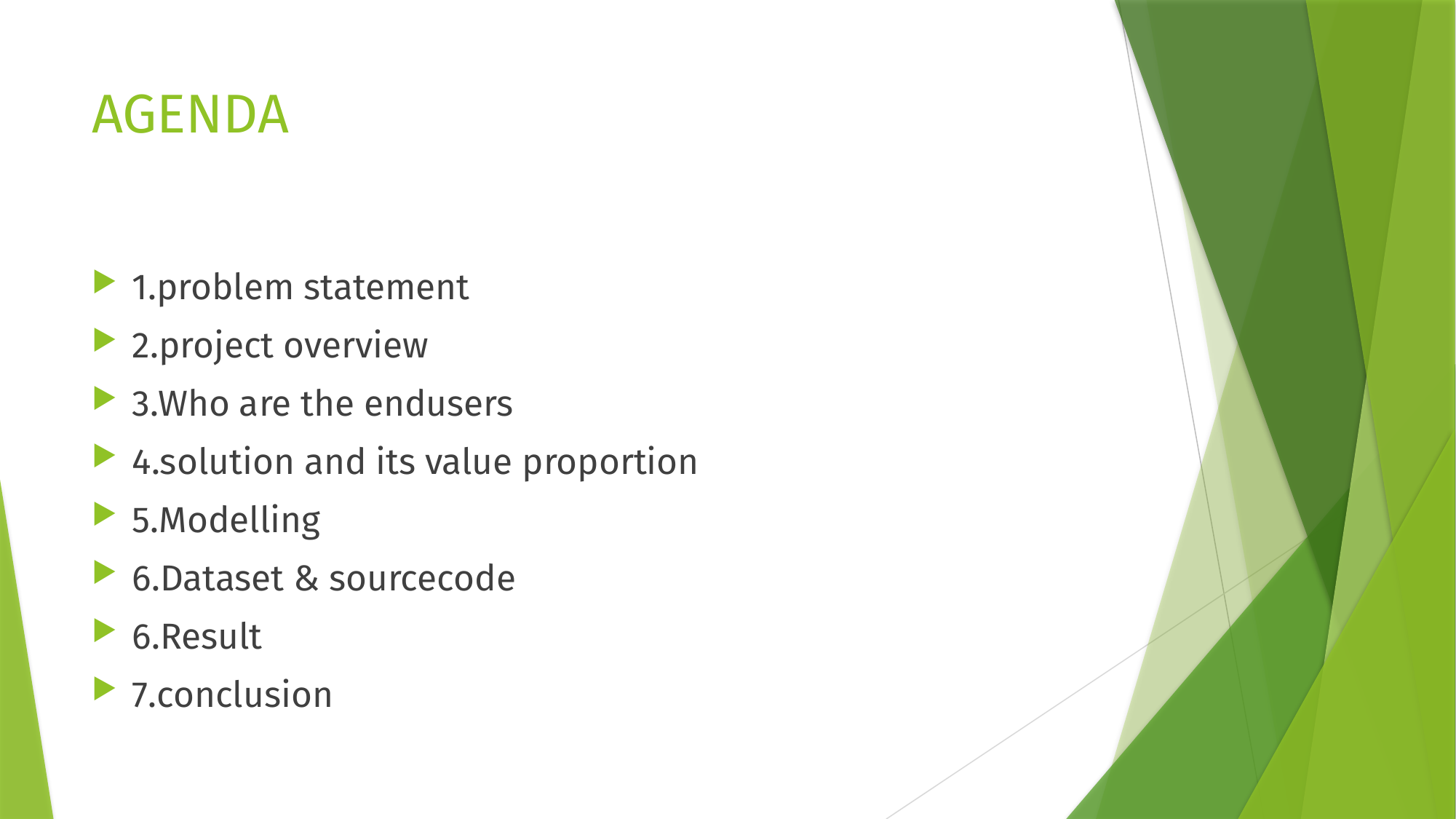

# AGENDA
1.problem statement
2.project overview
3.Who are the endusers
4.solution and its value proportion
5.Modelling
6.Dataset & sourcecode
6.Result
7.conclusion